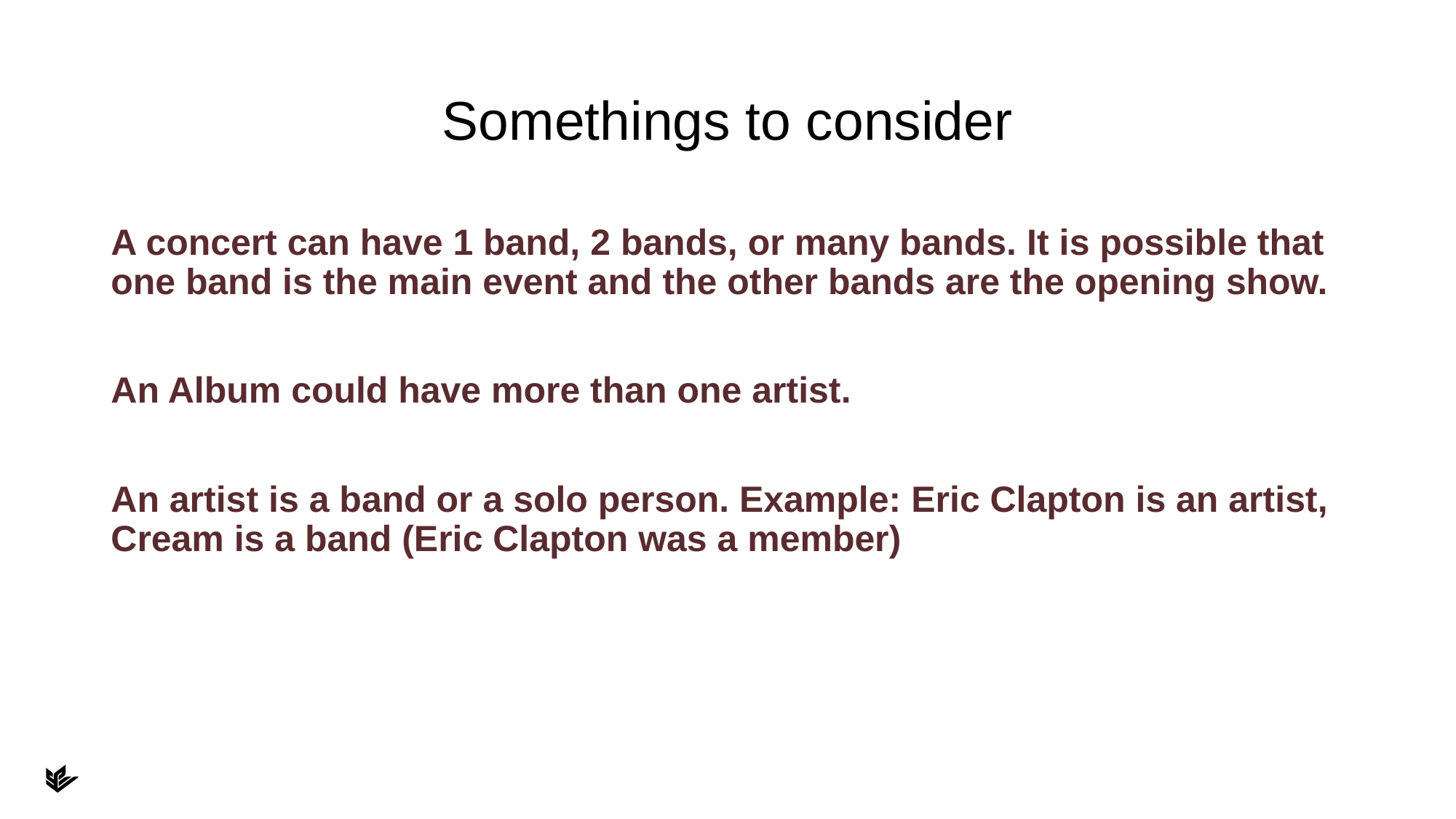

# Somethings to consider
A concert can have 1 band, 2 bands, or many bands. It is possible that one band is the main event and the other bands are the opening show.

An Album could have more than one artist.

An artist is a band or a solo person. Example: Eric Clapton is an artist, Cream is a band (Eric Clapton was a member)